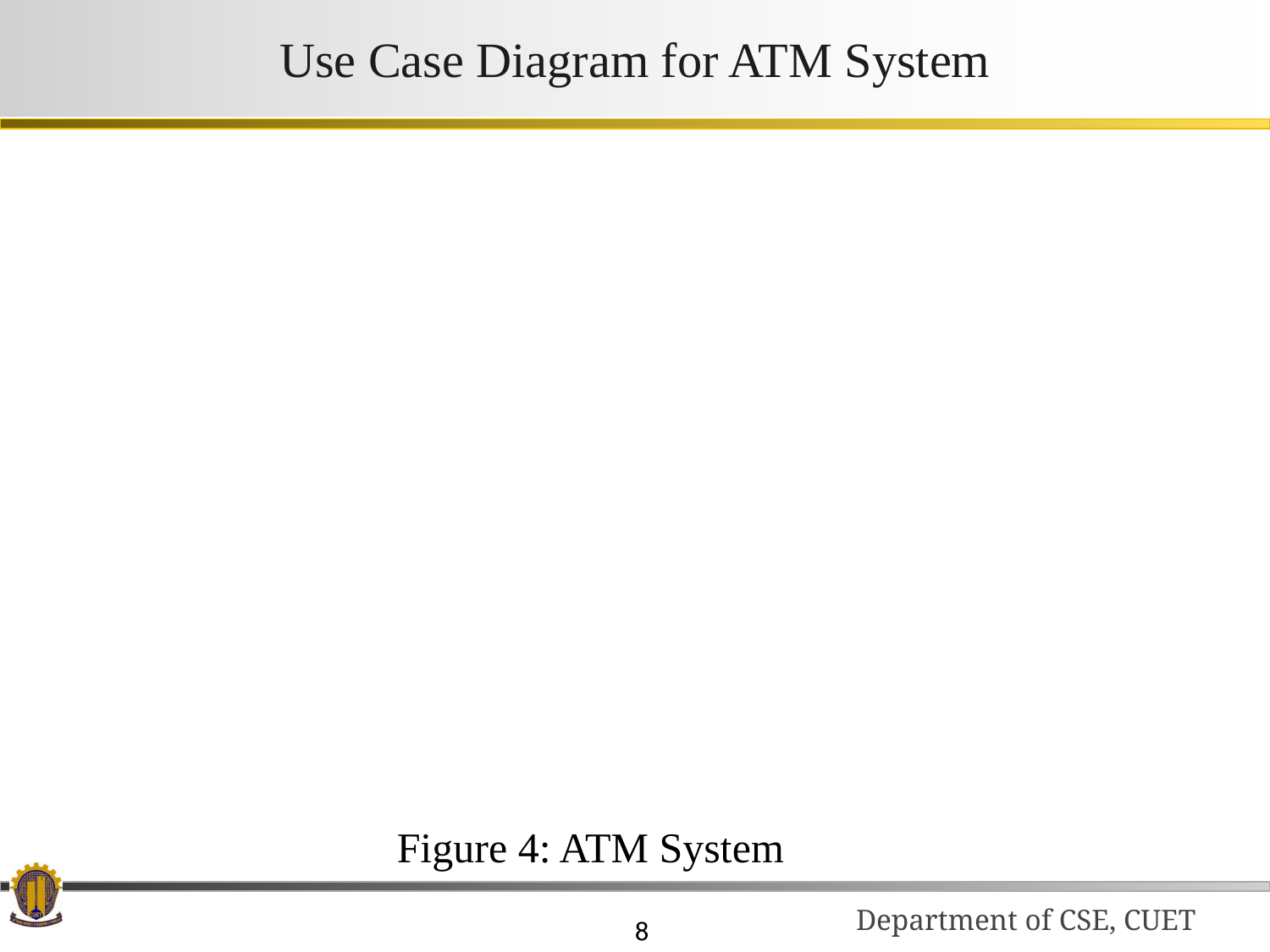

Use Case Diagram for ATM System
Figure 4: ATM System